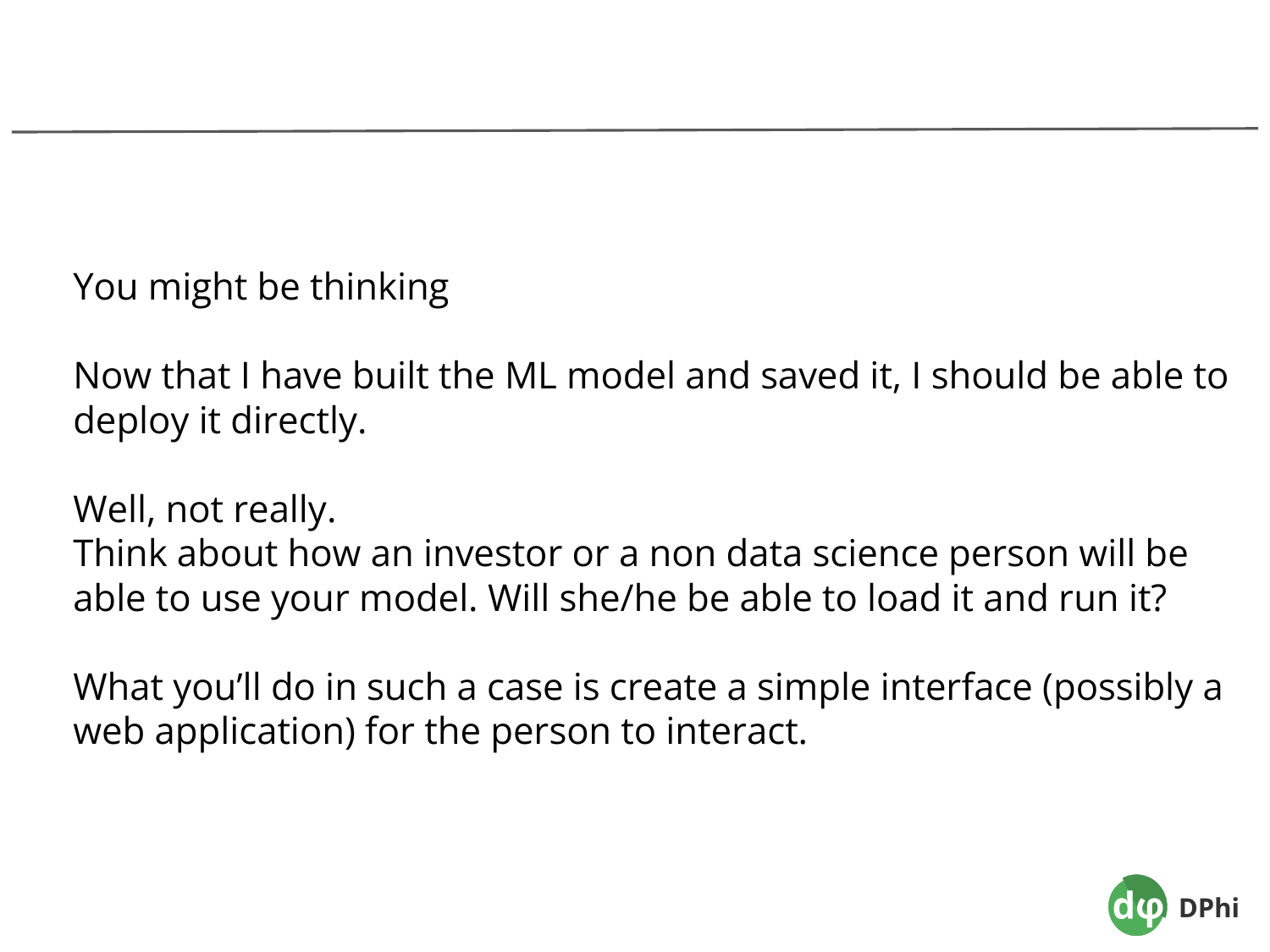

You might be thinking

Now that I have built the ML model and saved it, I should be able to deploy it directly.

Well, not really.
Think about how an investor or a non data science person will be able to use your model. Will she/he be able to load it and run it?

What you’ll do in such a case is create a simple interface (possibly a web application) for the person to interact.